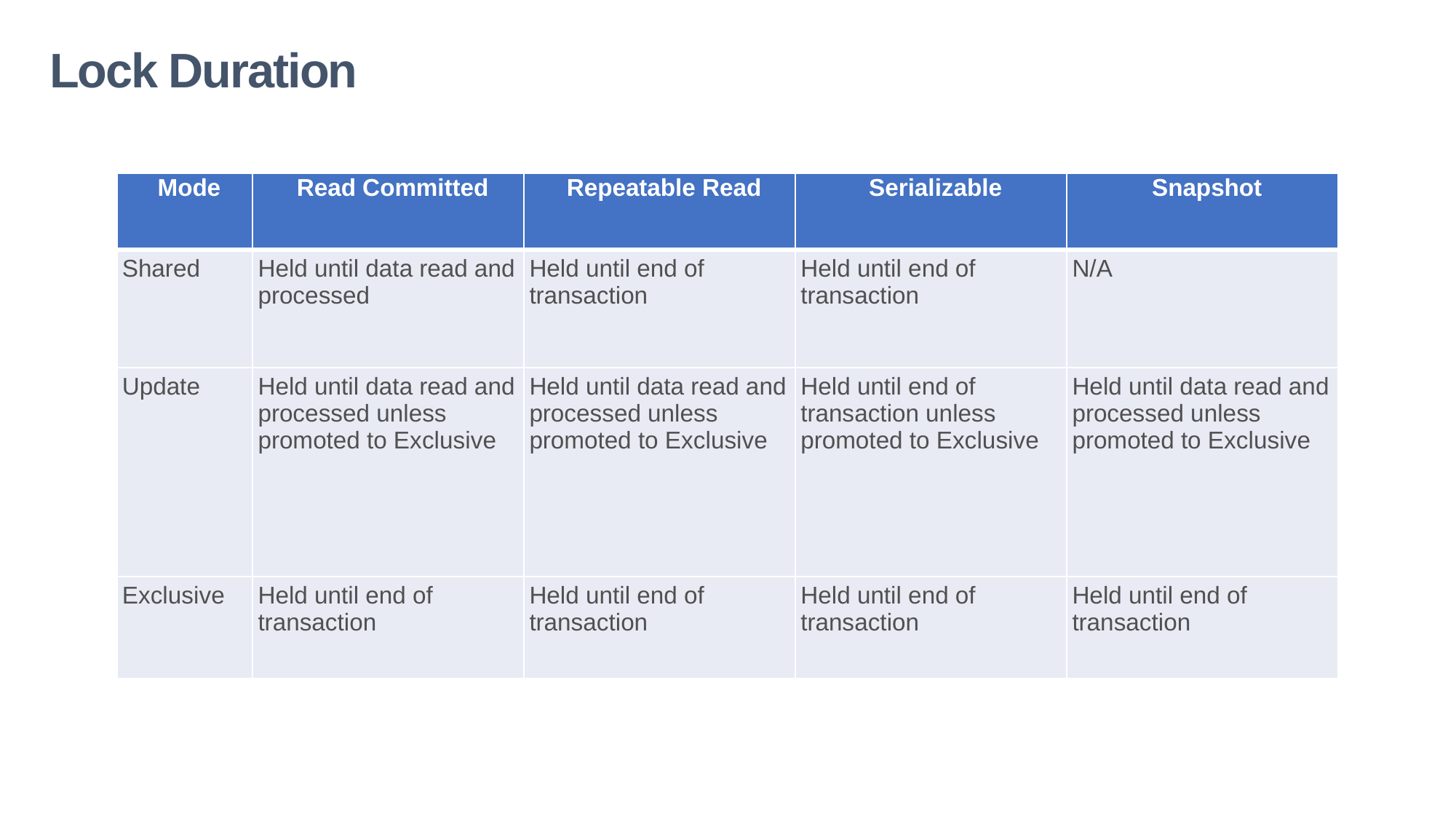

# Lock Duration
| Mode | Read Committed | Repeatable Read | Serializable | Snapshot |
| --- | --- | --- | --- | --- |
| Shared | Held until data read and processed | Held until end of transaction | Held until end of transaction | N/A |
| Update | Held until data read and processed unless promoted to Exclusive | Held until data read and processed unless promoted to Exclusive | Held until end of transaction unless promoted to Exclusive | Held until data read and processed unless promoted to Exclusive |
| Exclusive | Held until end of transaction | Held until end of transaction | Held until end of transaction | Held until end of transaction |